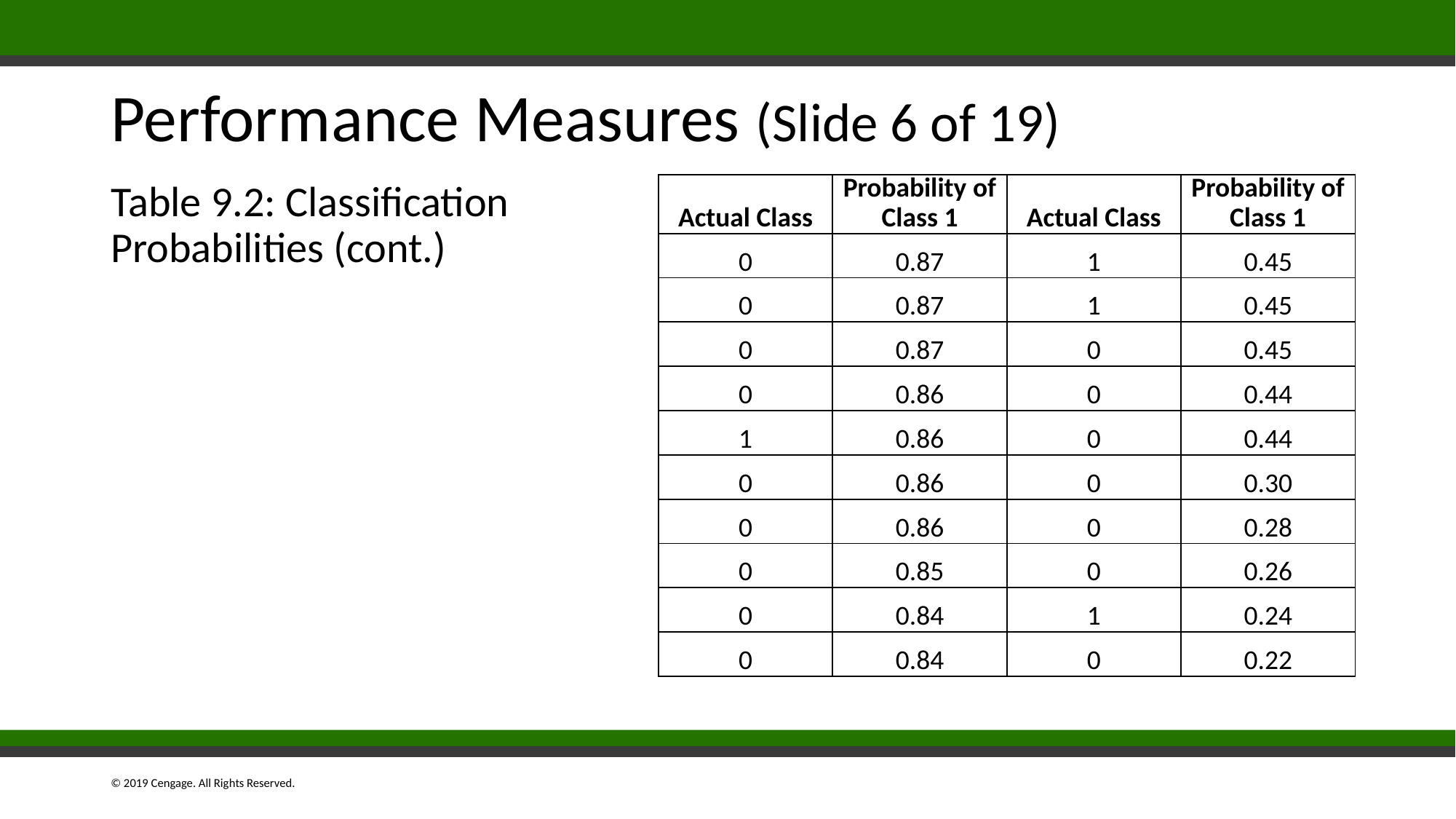

# Performance Measures (Slide 6 of 19)
Table 9.2: Classification Probabilities (cont.)
| Actual Class | Probability of Class 1 | Actual Class | Probability of Class 1 |
| --- | --- | --- | --- |
| 0 | 0.87 | 1 | 0.45 |
| 0 | 0.87 | 1 | 0.45 |
| 0 | 0.87 | 0 | 0.45 |
| 0 | 0.86 | 0 | 0.44 |
| 1 | 0.86 | 0 | 0.44 |
| 0 | 0.86 | 0 | 0.30 |
| 0 | 0.86 | 0 | 0.28 |
| 0 | 0.85 | 0 | 0.26 |
| 0 | 0.84 | 1 | 0.24 |
| 0 | 0.84 | 0 | 0.22 |